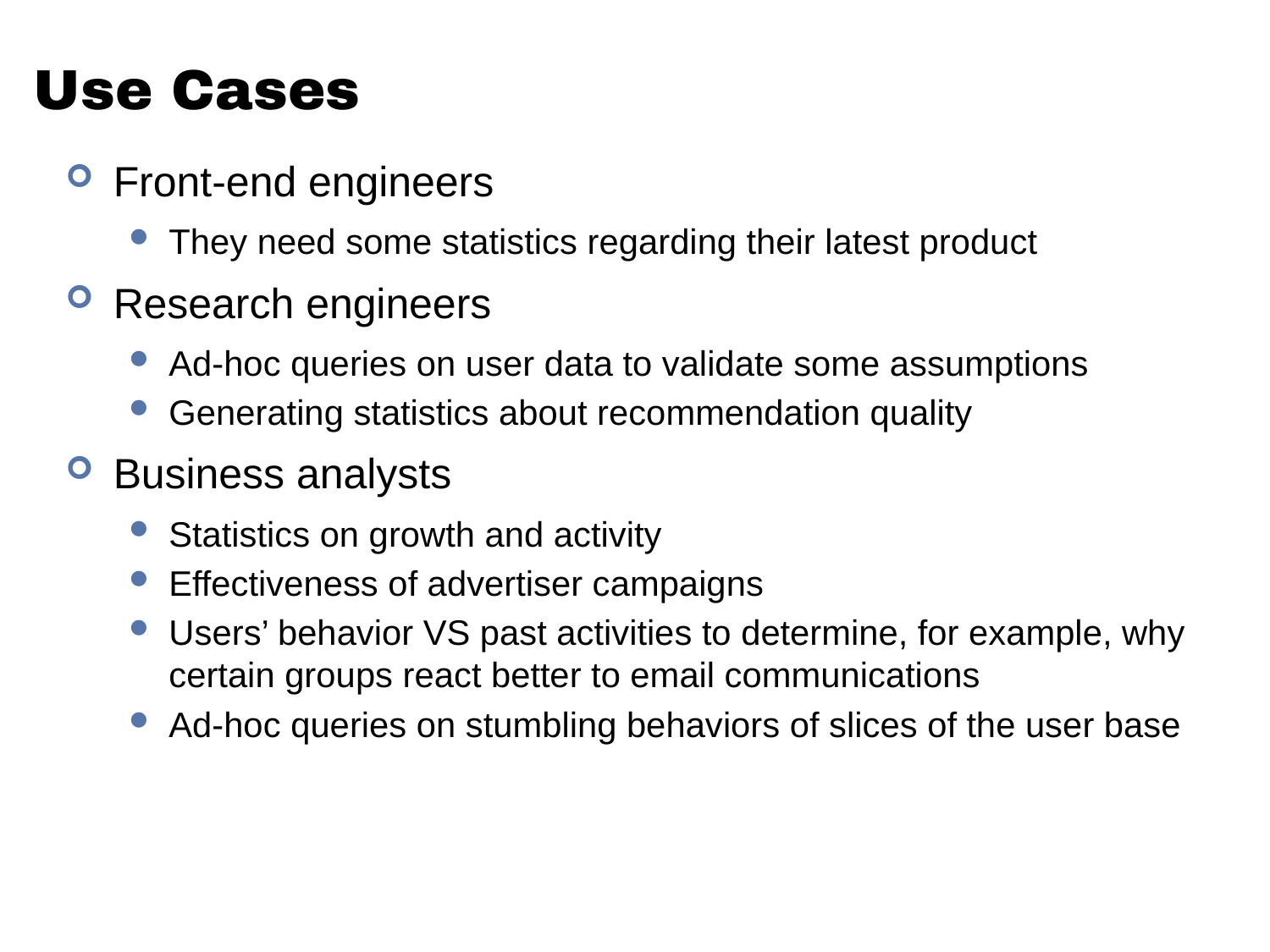

# Use Cases
Front-end engineers
They need some statistics regarding their latest product
Research engineers
Ad-hoc queries on user data to validate some assumptions
Generating statistics about recommendation quality
Business analysts
Statistics on growth and activity
Effectiveness of advertiser campaigns
Users’ behavior VS past activities to determine, for example, why certain groups react better to email communications
Ad-hoc queries on stumbling behaviors of slices of the user base